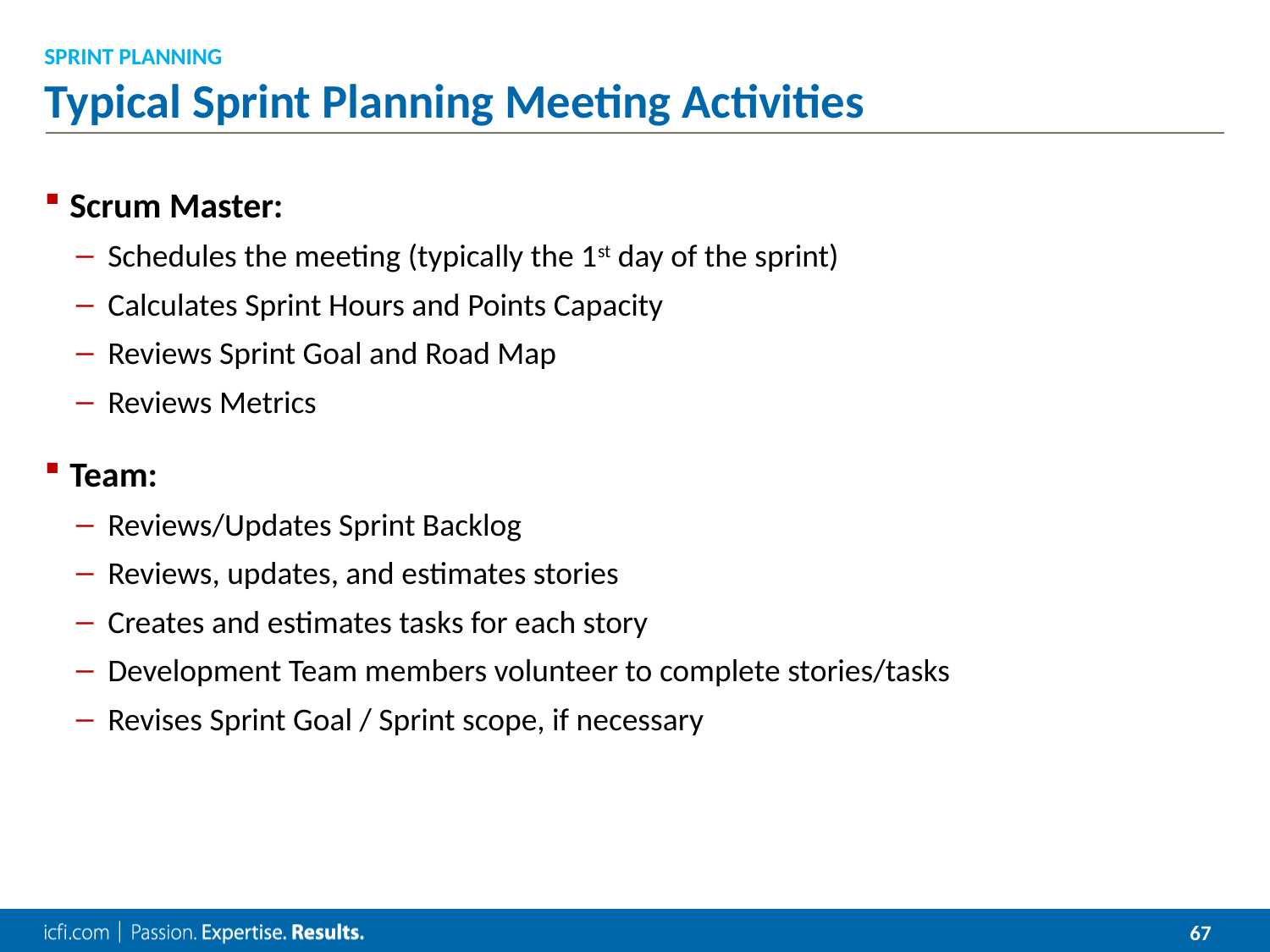

Sprint Planning
# Typical Sprint Planning Meeting Activities
Scrum Master:
Schedules the meeting (typically the 1st day of the sprint)
Calculates Sprint Hours and Points Capacity
Reviews Sprint Goal and Road Map
Reviews Metrics
Team:
Reviews/Updates Sprint Backlog
Reviews, updates, and estimates stories
Creates and estimates tasks for each story
Development Team members volunteer to complete stories/tasks
Revises Sprint Goal / Sprint scope, if necessary